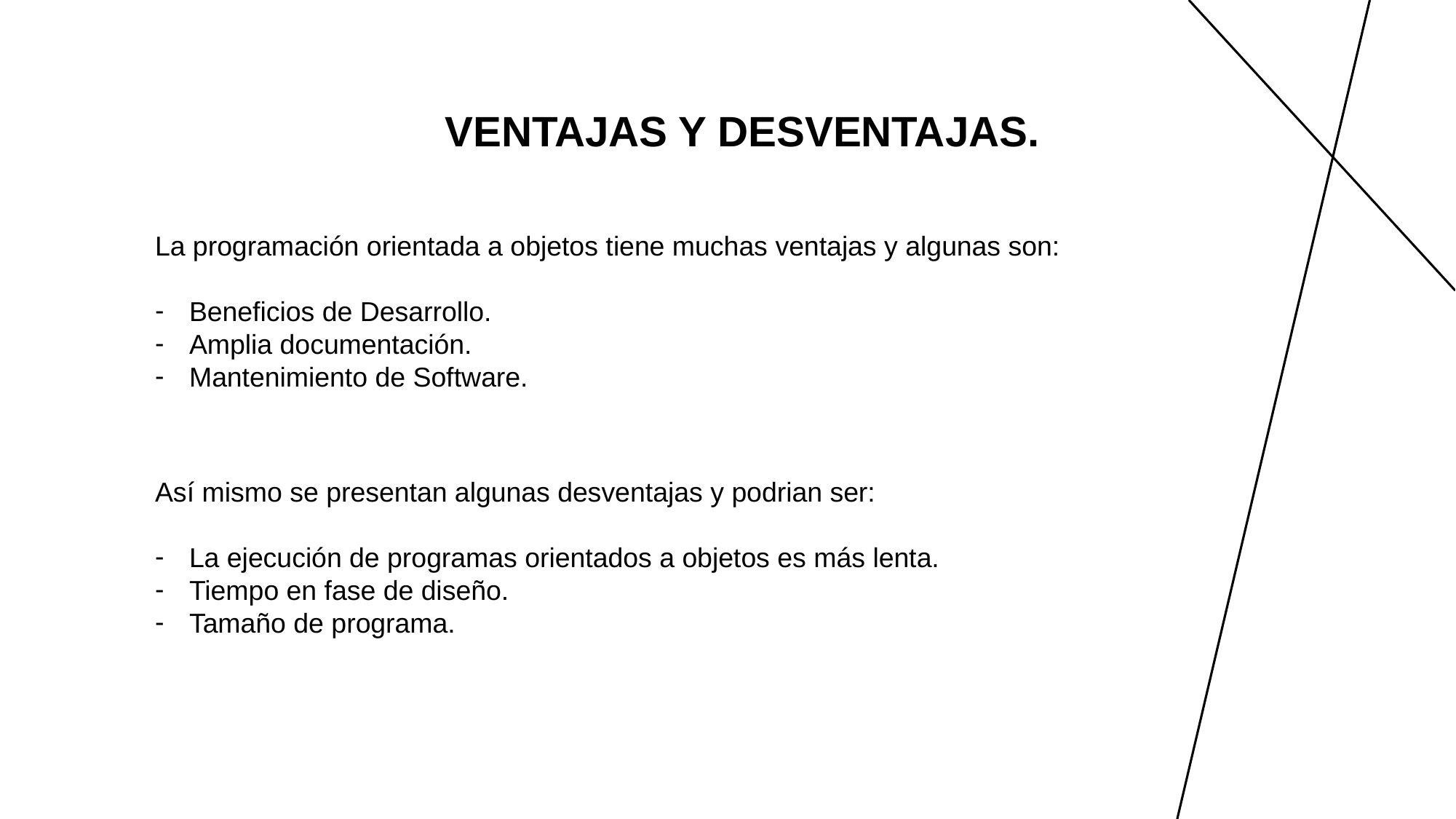

# VENTAJAS Y DESVENTAJAS.
La programación orientada a objetos tiene muchas ventajas y algunas son:

Beneficios de Desarrollo.
Amplia documentación.
Mantenimiento de Software.

Así mismo se presentan algunas desventajas y podrian ser:

La ejecución de programas orientados a objetos es más lenta.
Tiempo en fase de diseño.
Tamaño de programa.